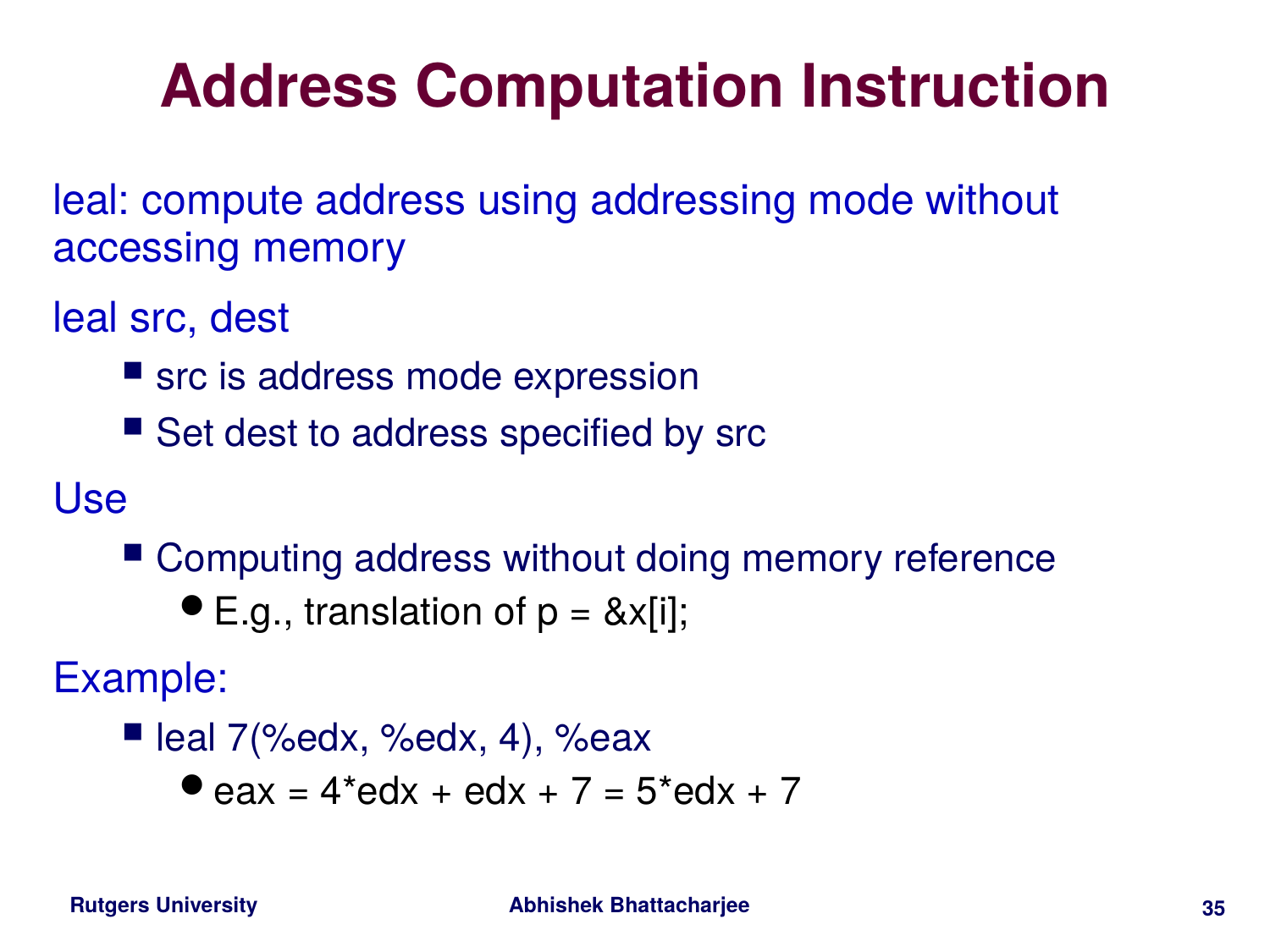

# Address Computation Instruction
leal: compute address using addressing mode without accessing memory
leal src, dest
src is address mode expression
Set dest to address specified by src
Use
Computing address without doing memory reference
E.g., translation of p = &x[i];
Example:
leal 7(%edx, %edx, 4), %eax
eax = 4*edx + edx + 7 = 5*edx + 7